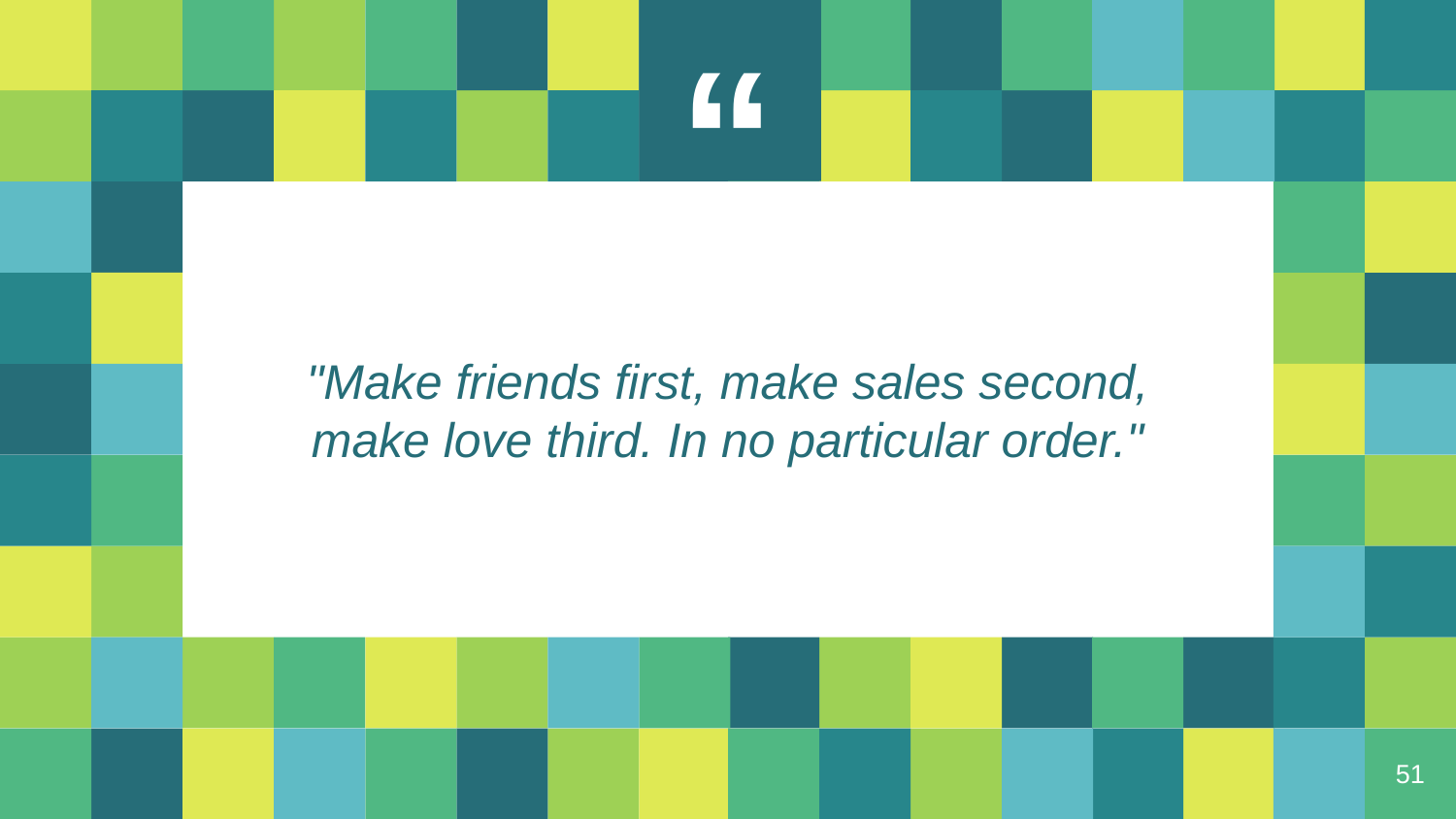

"Make friends first, make sales second, make love third. In no particular order."
51